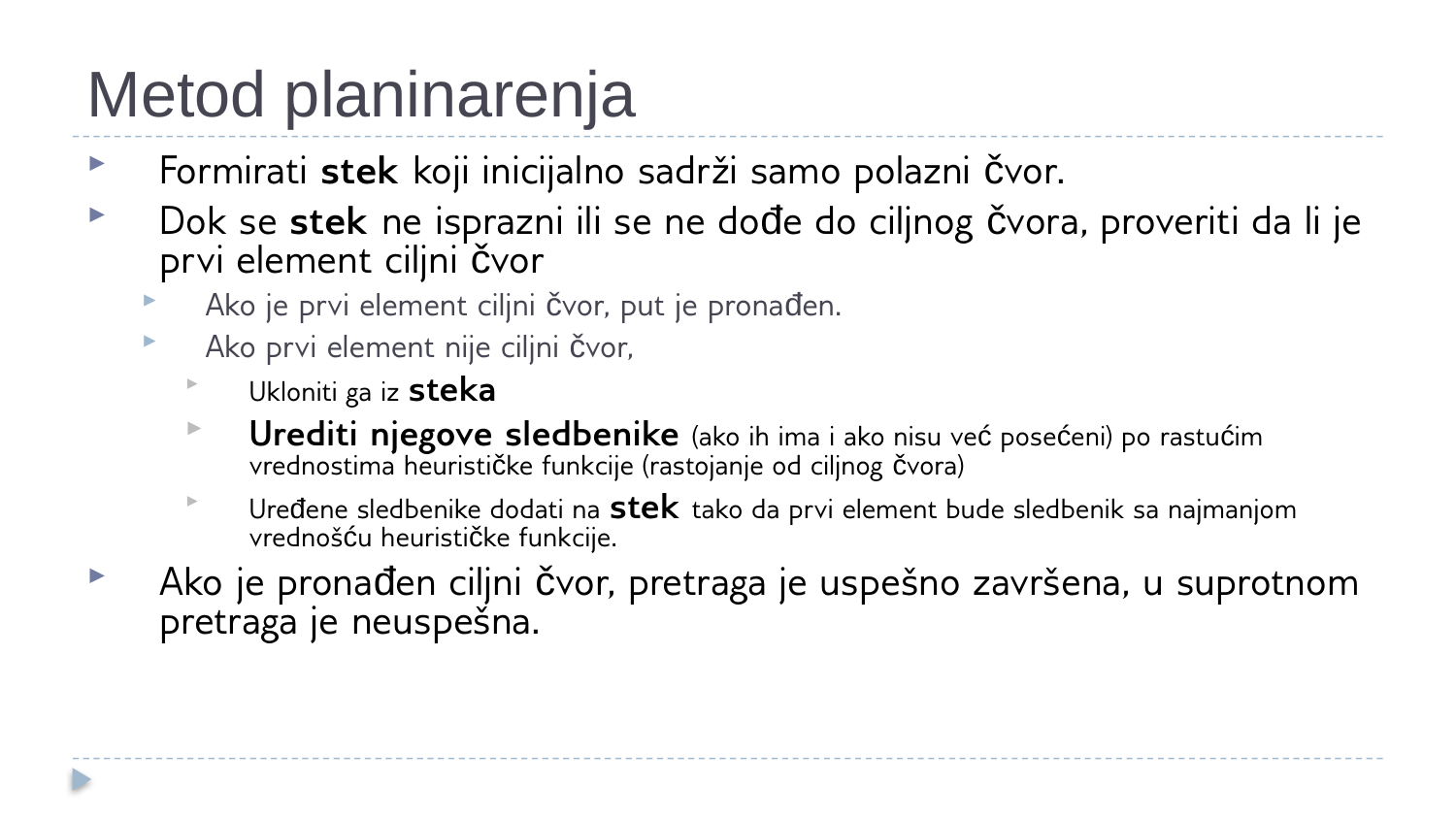

# Metod planinarenja
Formirati stek koji inicijalno sadrži samo polazni čvor.
Dok se stek ne isprazni ili se ne dođe do ciljnog čvora, proveriti da li je prvi element ciljni čvor
Ako je prvi element ciljni čvor, put je pronađen.
Ako prvi element nije ciljni čvor,
Ukloniti ga iz steka
Urediti njegove sledbenike (ako ih ima i ako nisu već posećeni) po rastućim vrednostima heurističke funkcije (rastojanje od ciljnog čvora)
Uređene sledbenike dodati na stek tako da prvi element bude sledbenik sa najmanjom vrednošću heurističke funkcije.
Ako je pronađen ciljni čvor, pretraga je uspešno završena, u suprotnom pretraga je neuspešna.